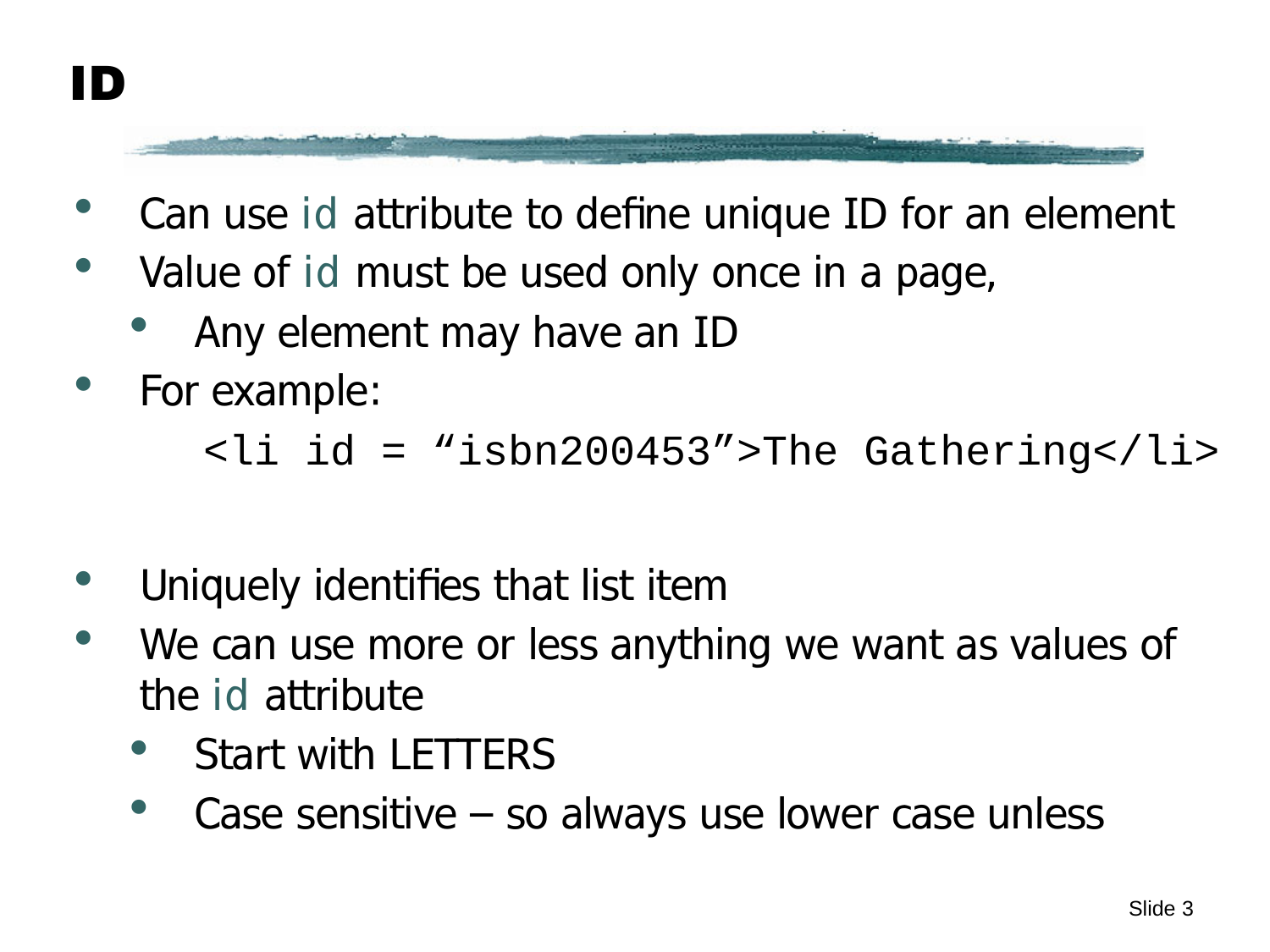

# ID
Can use id attribute to define unique ID for an element
Value of id must be used only once in a page,
Any element may have an ID
For example:
<li id = “isbn200453”>The Gathering</li>

Uniquely identifies that list item
We can use more or less anything we want as values of the id attribute
Start with LETTERS
Case sensitive – so always use lower case unless
Slide 3